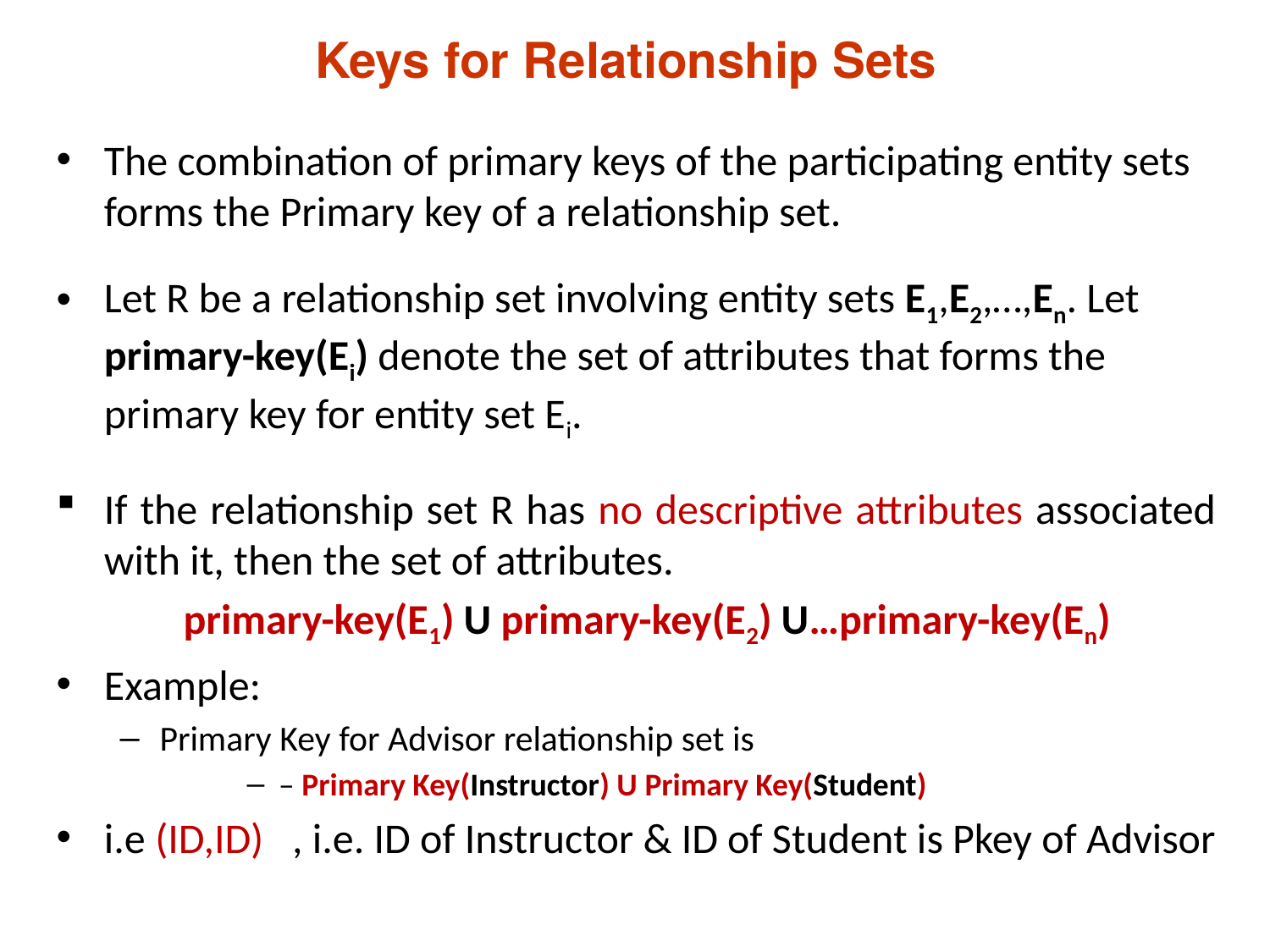

# Keys for Relationship Sets
The combination of primary keys of the participating entity sets forms the Primary key of a relationship set.

Let R be a relationship set involving entity sets E1,E2,…,En. Let primary-key(Ei) denote the set of attributes that forms the primary key for entity set Ei.

If the relationship set R has no descriptive attributes associated with it, then the set of attributes.
	primary-key(E1) U primary-key(E2) U…primary-key(En)
Example:
Primary Key for Advisor relationship set is
– Primary Key(Instructor) U Primary Key(Student)
i.e (ID,ID)   , i.e. ID of Instructor & ID of Student is Pkey of Advisor